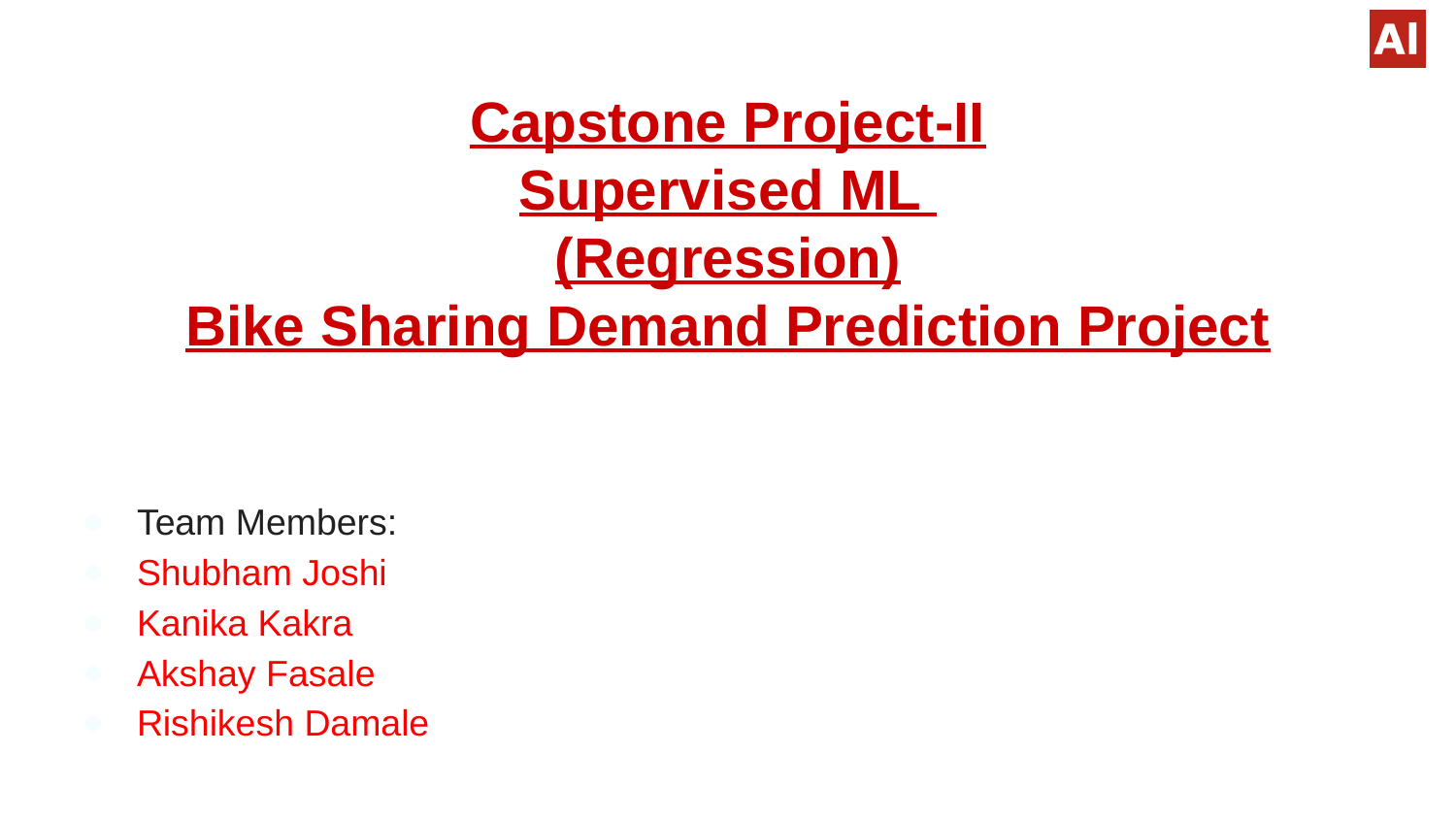

# Capstone Project-II Supervised ML (Regression) Bike Sharing Demand Prediction Project

Team Members:
Shubham Joshi
Kanika Kakra
Akshay Fasale
Rishikesh Damale